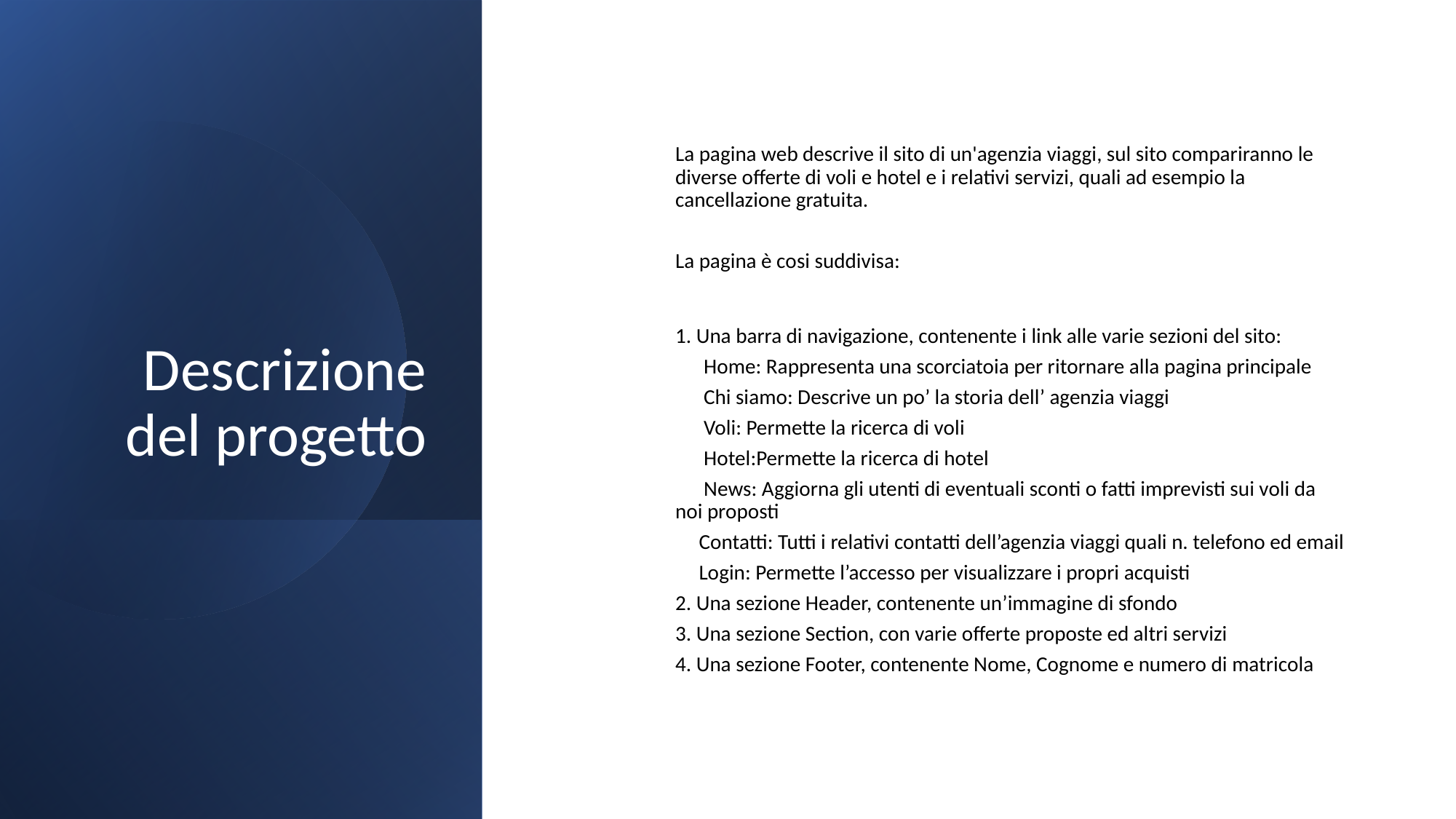

La pagina web descrive il sito di un'agenzia viaggi, sul sito compariranno le diverse offerte di voli e hotel e i relativi servizi, quali ad esempio la cancellazione gratuita.

La pagina è cosi suddivisa:

1. Una barra di navigazione, contenente i link alle varie sezioni del sito:
      Home: Rappresenta una scorciatoia per ritornare alla pagina principale
      Chi siamo: Descrive un po’ la storia dell’ agenzia viaggi
      Voli: Permette la ricerca di voli
      Hotel:Permette la ricerca di hotel
      News: Aggiorna gli utenti di eventuali sconti o fatti imprevisti sui voli da noi proposti
     Contatti: Tutti i relativi contatti dell’agenzia viaggi quali n. telefono ed email
     Login: Permette l’accesso per visualizzare i propri acquisti
2. Una sezione Header, contenente un’immagine di sfondo
3. Una sezione Section, con varie offerte proposte ed altri servizi
4. Una sezione Footer, contenente Nome, Cognome e numero di matricola
# Descrizione del progetto